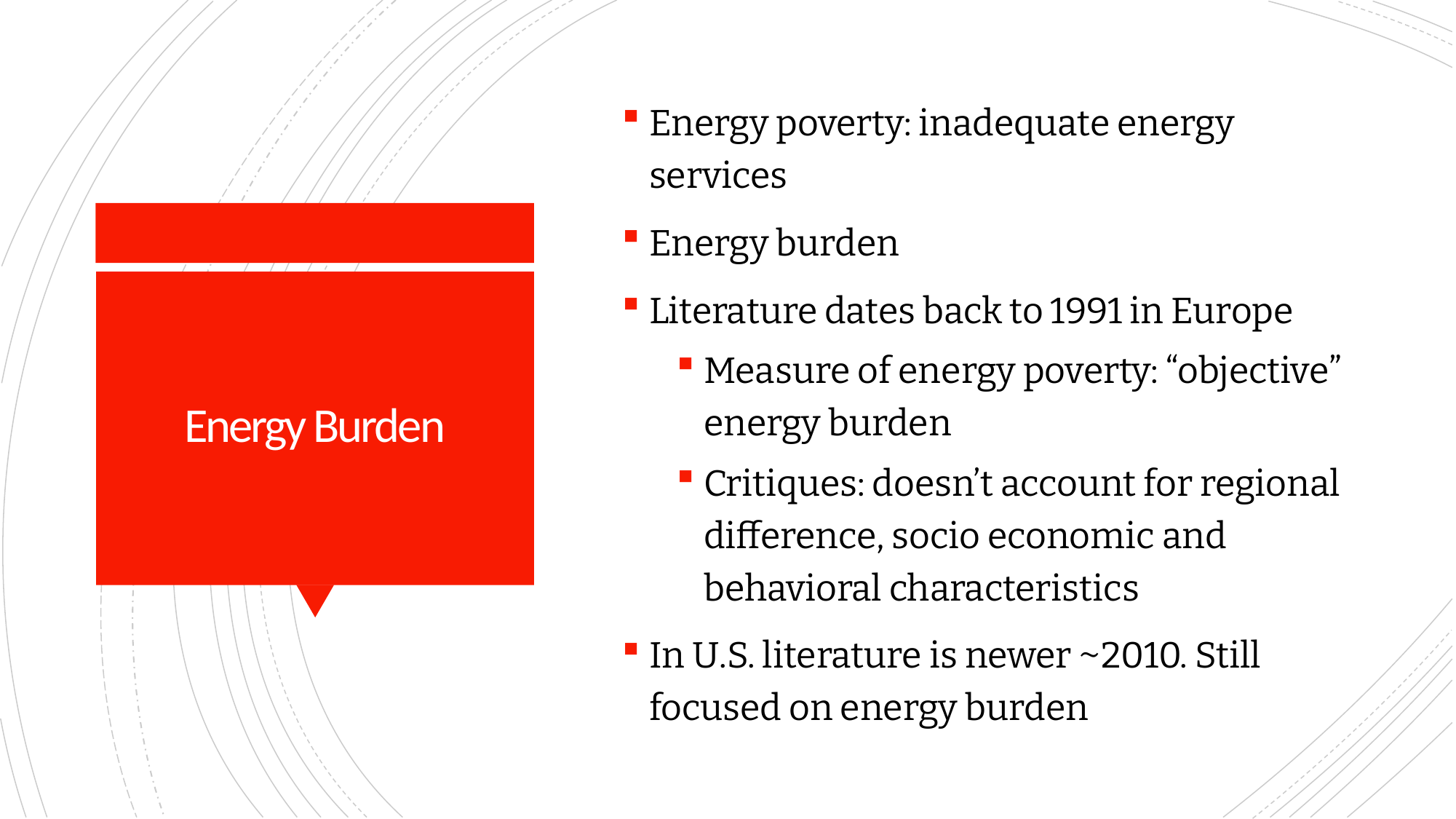

Energy poverty: inadequate energy services
Energy burden
Literature dates back to 1991 in Europe
Measure of energy poverty: “objective” energy burden
Critiques: doesn’t account for regional difference, socio economic and behavioral characteristics
In U.S. literature is newer ~2010. Still focused on energy burden
# Energy Burden